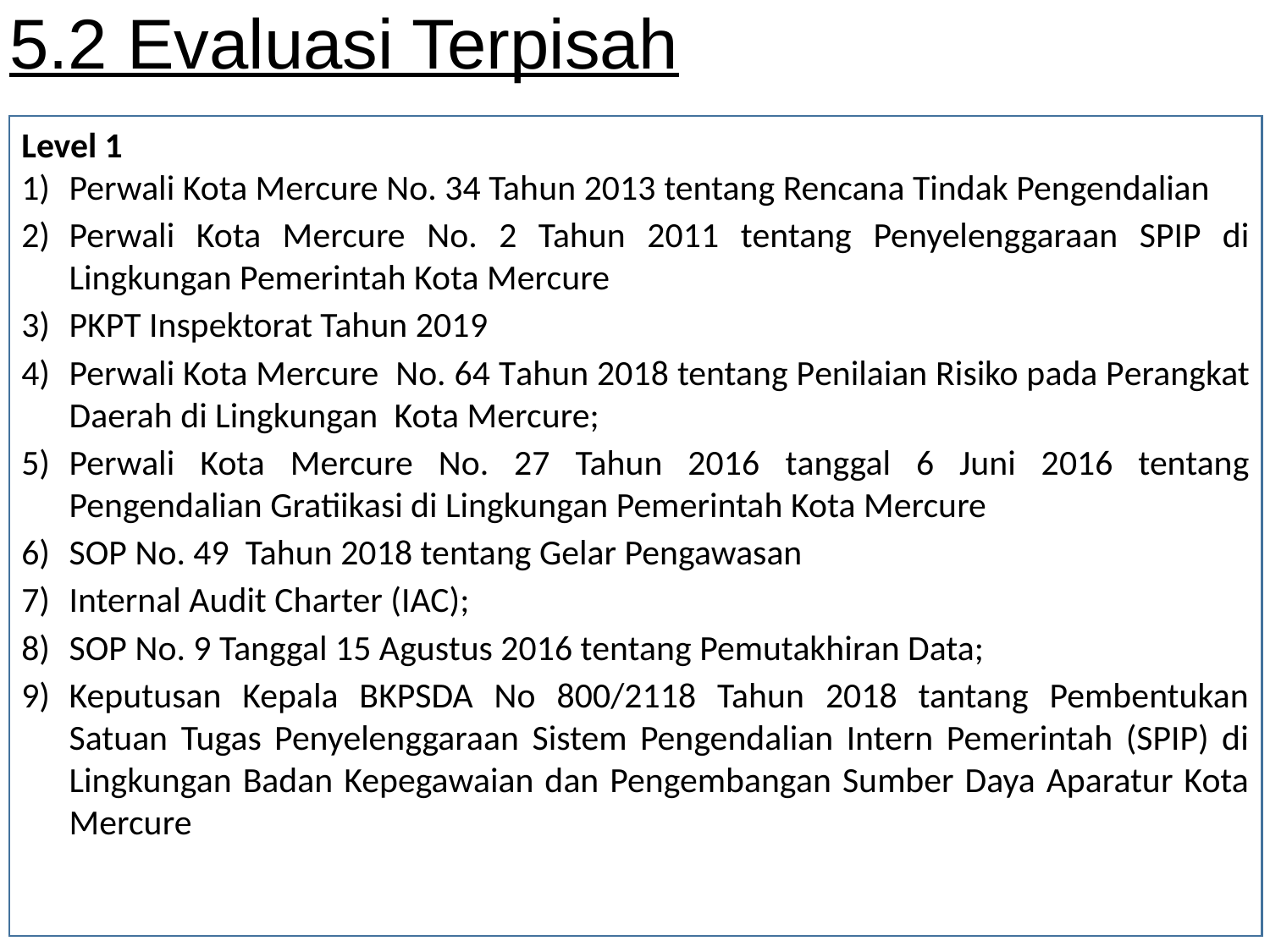

5.2 Evaluasi Terpisah
Level 1
Perwali Kota Mercure No. 34 Tahun 2013 tentang Rencana Tindak Pengendalian
Perwali Kota Mercure No. 2 Tahun 2011 tentang Penyelenggaraan SPIP di Lingkungan Pemerintah Kota Mercure
PKPT Inspektorat Tahun 2019
Perwali Kota Mercure  No. 64 Tahun 2018 tentang Penilaian Risiko pada Perangkat Daerah di Lingkungan  Kota Mercure;
Perwali Kota Mercure No. 27 Tahun 2016 tanggal 6 Juni 2016 tentang Pengendalian Gratiikasi di Lingkungan Pemerintah Kota Mercure
SOP No. 49  Tahun 2018 tentang Gelar Pengawasan
Internal Audit Charter (IAC);
SOP No. 9 Tanggal 15 Agustus 2016 tentang Pemutakhiran Data;
Keputusan Kepala BKPSDA No 800/2118 Tahun 2018 tantang Pembentukan Satuan Tugas Penyelenggaraan Sistem Pengendalian Intern Pemerintah (SPIP) di Lingkungan Badan Kepegawaian dan Pengembangan Sumber Daya Aparatur Kota Mercure